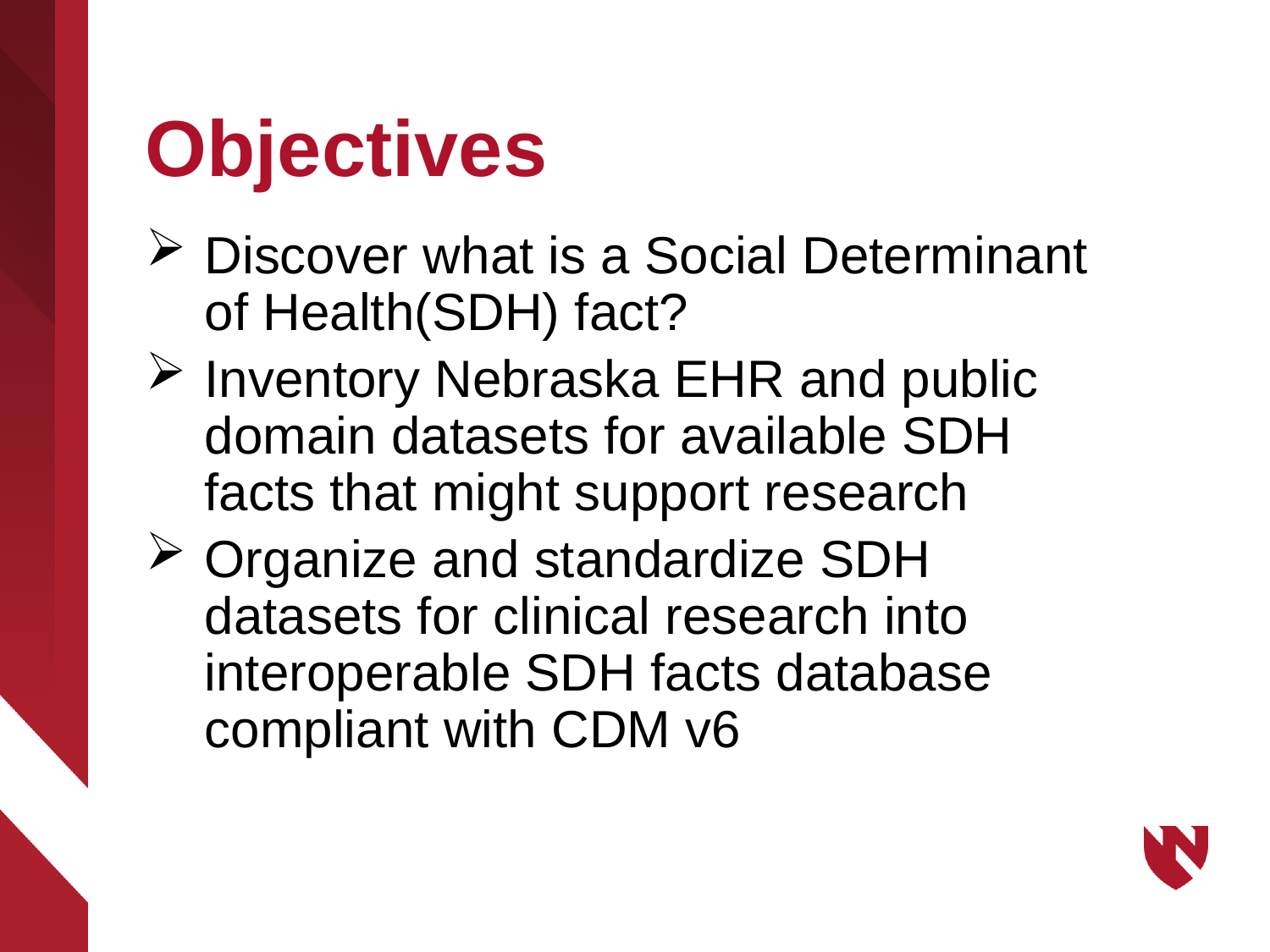

# Objectives
Discover what is a Social Determinant of Health(SDH) fact?
Inventory Nebraska EHR and public domain datasets for available SDH facts that might support research
Organize and standardize SDH datasets for clinical research into interoperable SDH facts database compliant with CDM v6